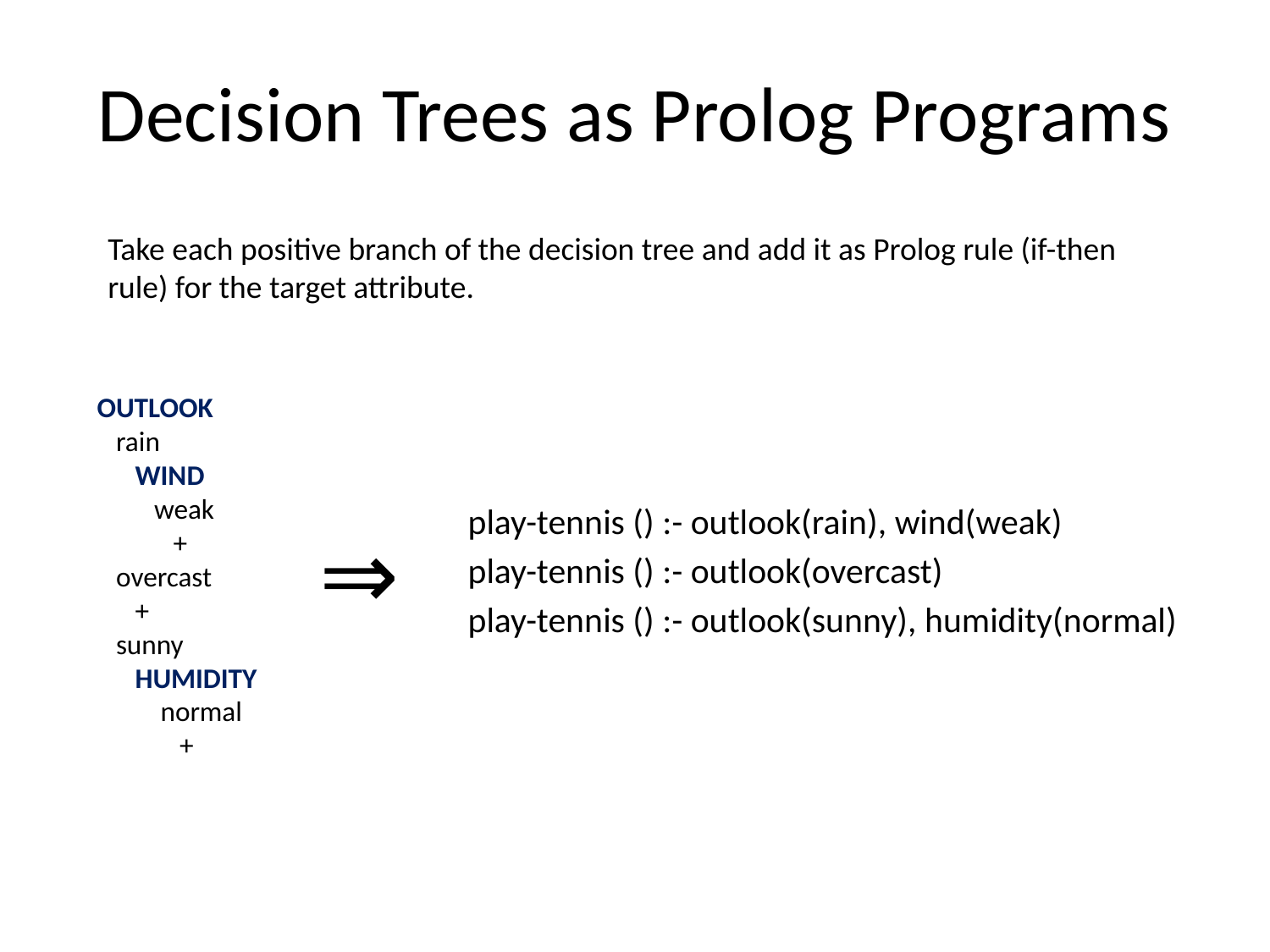

# Decision Trees as Prolog Programs
Take each positive branch of the decision tree and add it as Prolog rule (if-then rule) for the target attribute.
OUTLOOK
   rain
      WIND
         weak
            +
   overcast
      +
   sunny
      HUMIDITY
          normal
             +
play-tennis () :- outlook(rain), wind(weak)
play-tennis () :- outlook(overcast)
play-tennis () :- outlook(sunny), humidity(normal)
⇒